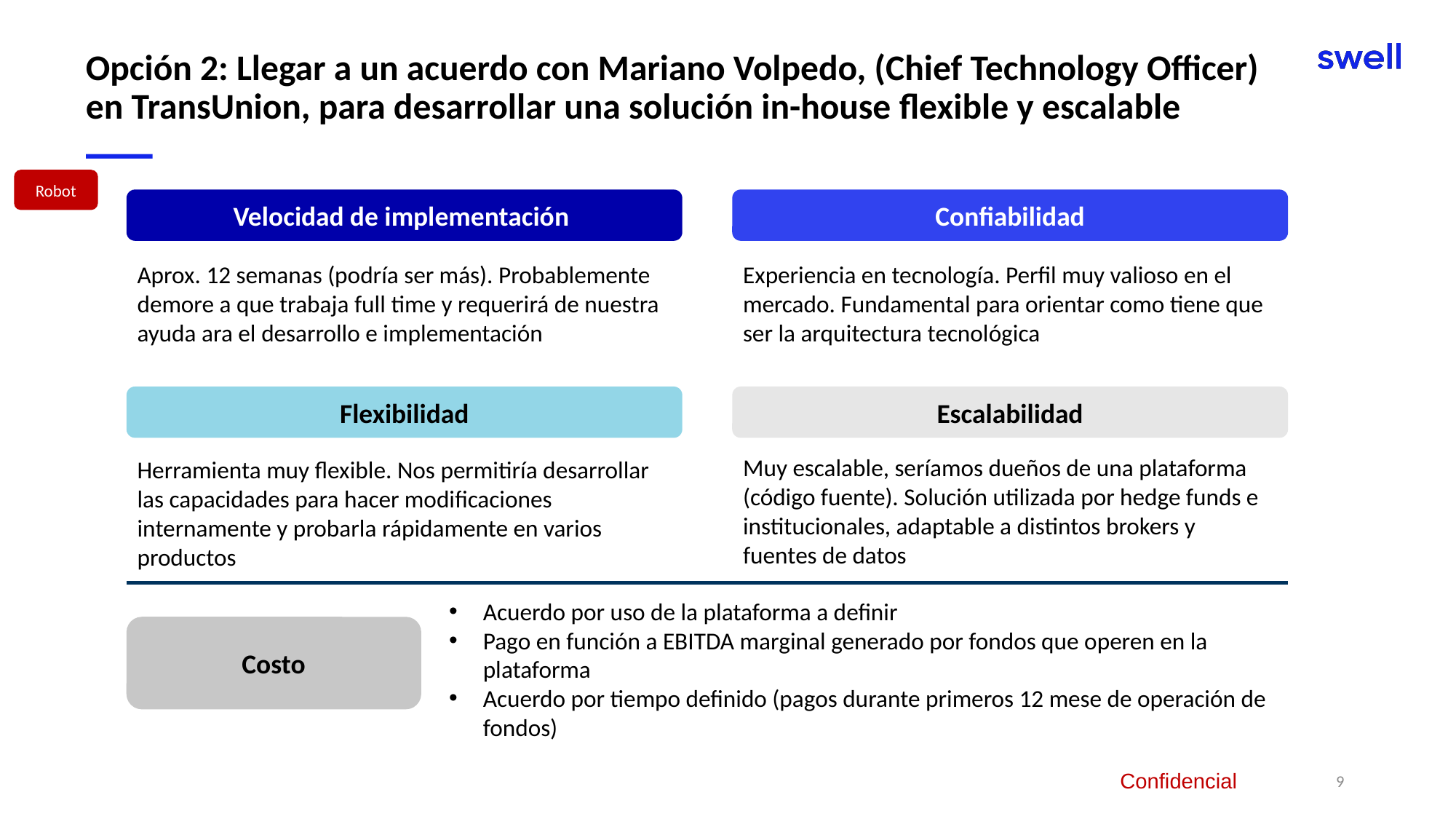

# Opción 2: Llegar a un acuerdo con Mariano Volpedo, (Chief Technology Officer) en TransUnion, para desarrollar una solución in-house flexible y escalable
Robot
Confiabilidad
Velocidad de implementación
Aprox. 12 semanas (podría ser más). Probablemente demore a que trabaja full time y requerirá de nuestra ayuda ara el desarrollo e implementación
Experiencia en tecnología. Perfil muy valioso en el mercado. Fundamental para orientar como tiene que ser la arquitectura tecnológica
Escalabilidad
Flexibilidad
Muy escalable, seríamos dueños de una plataforma (código fuente). Solución utilizada por hedge funds e institucionales, adaptable a distintos brokers y fuentes de datos
Herramienta muy flexible. Nos permitiría desarrollar las capacidades para hacer modificaciones internamente y probarla rápidamente en varios productos
Acuerdo por uso de la plataforma a definir
Pago en función a EBITDA marginal generado por fondos que operen en la plataforma
Acuerdo por tiempo definido (pagos durante primeros 12 mese de operación de fondos)
Costo
9